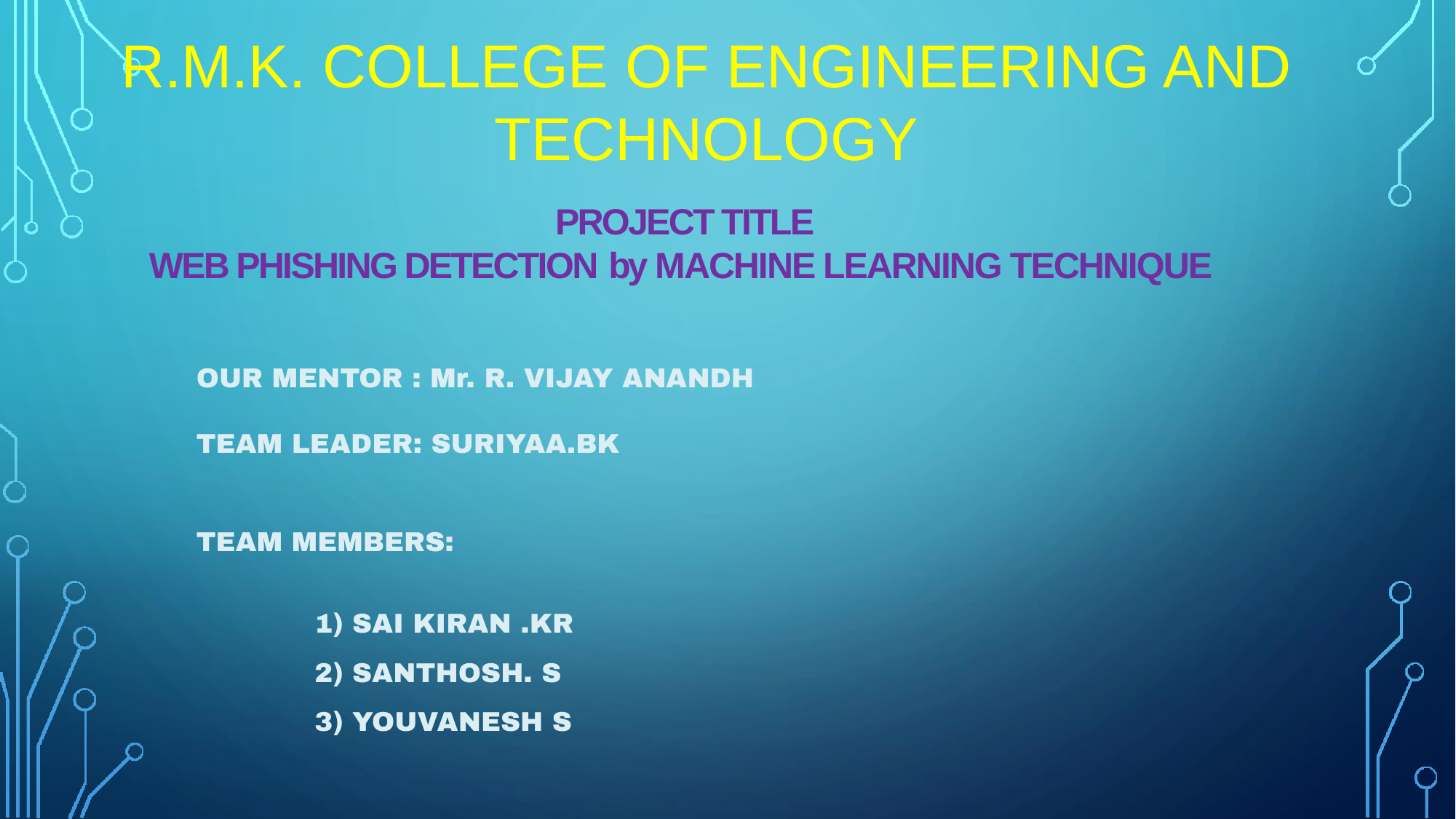

# R.M.K. COLLEGE OF ENGINEERING AND TECHNOLOGY
PROJECT TITLE
WEB PHISHING DETECTION by MACHINE LEARNING TECHNIQUE

OUR MENTOR : Mr. R. VIJAY ANANDH

TEAM LEADER: SURIYAA.BK

TEAM MEMBERS:

             1) SAI KIRAN .KR
             2) SANTHOSH. S
             3) YOUVANESH S